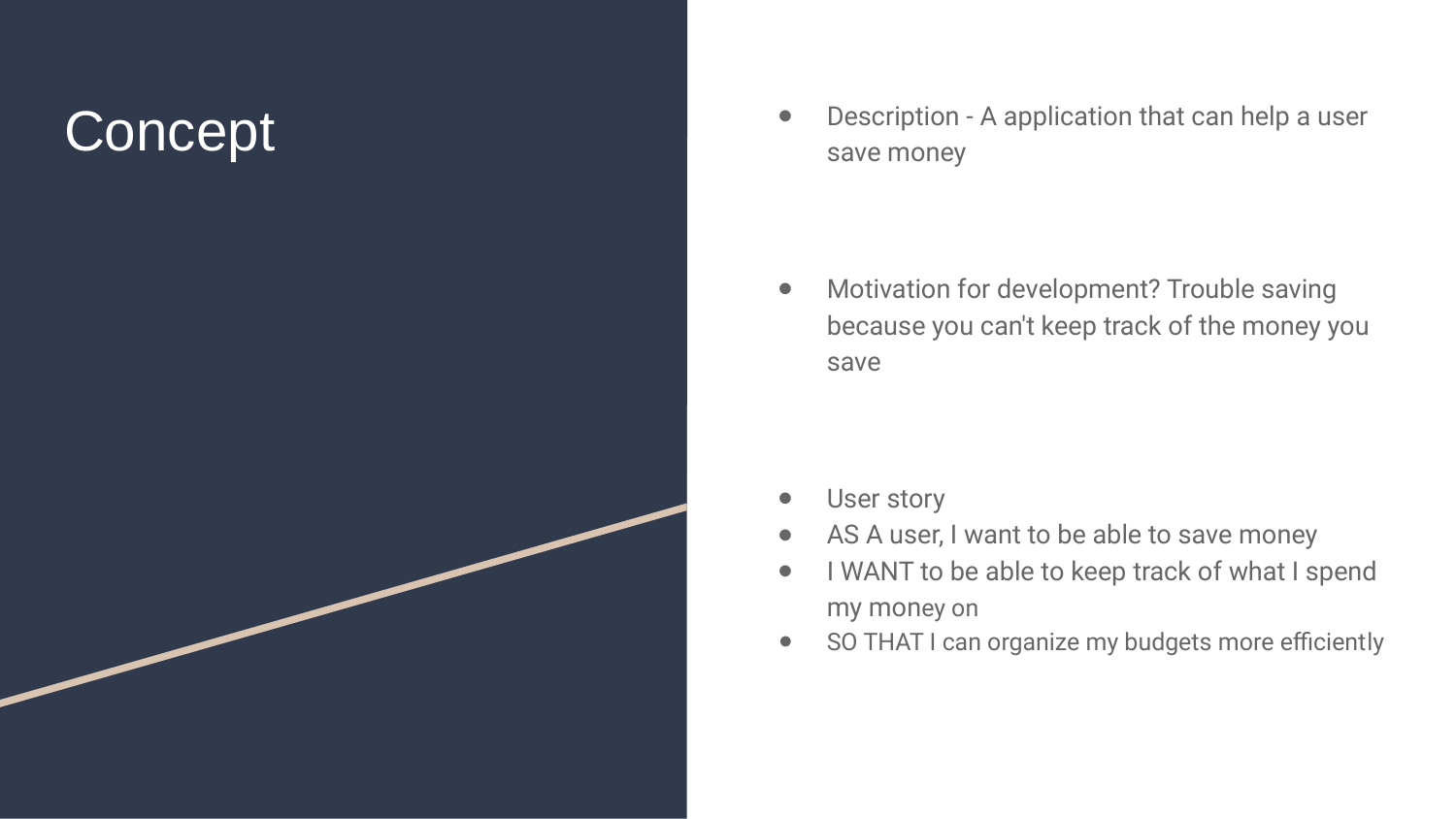

# Concept
Description - A application that can help a user save money

Motivation for development? Trouble saving because you can't keep track of the money you save

User story
AS A user, I want to be able to save money
I WANT to be able to keep track of what I spend my money on
SO THAT I can organize my budgets more efficiently